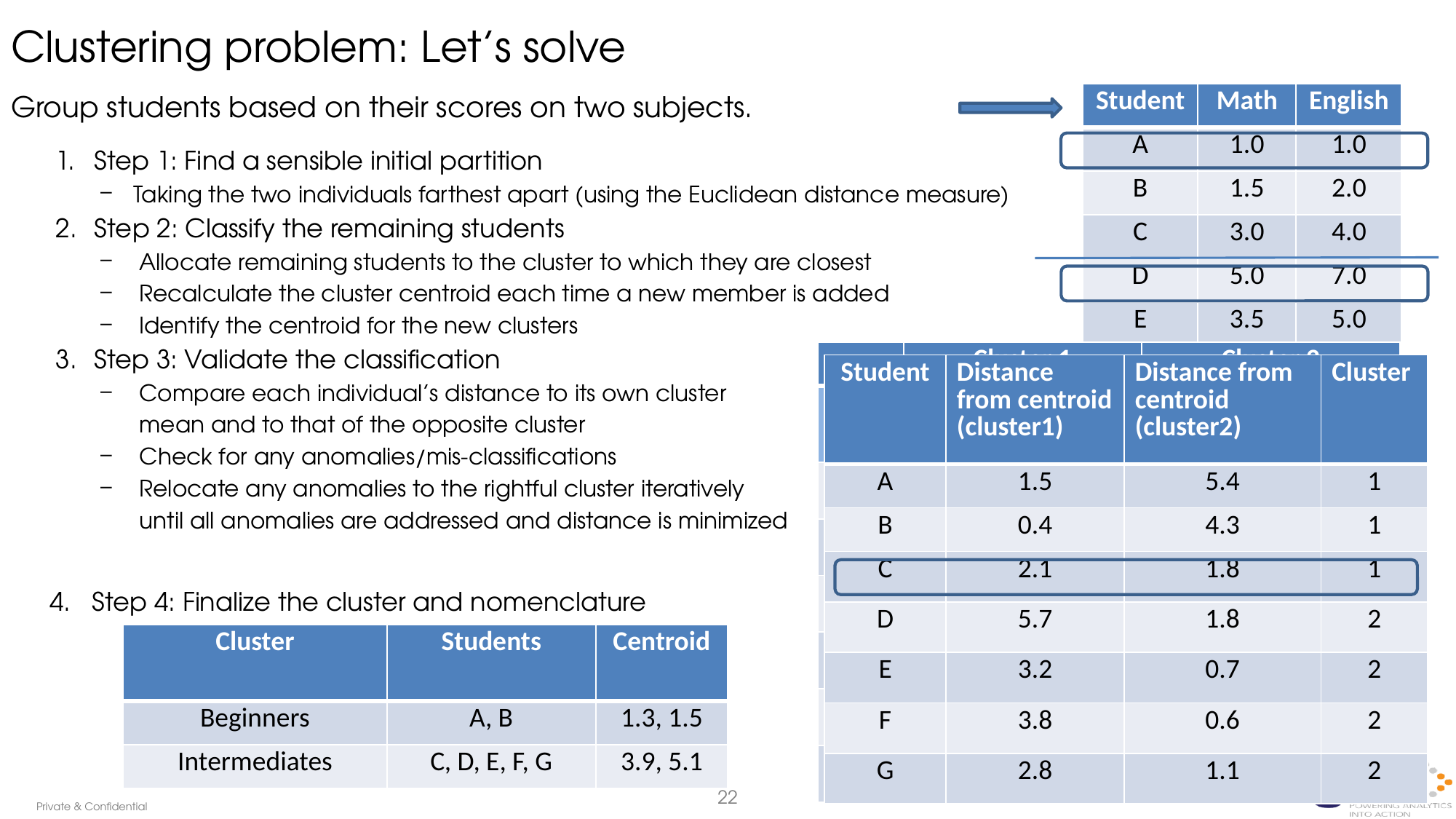

# Clustering problem: Let’s solve
Group students based on their scores on two subjects.

Step 1: Find a sensible initial partition
Taking the two individuals farthest apart (using the Euclidean distance measure)
Step 2: Classify the remaining students
Allocate remaining students to the cluster to which they are closest
Recalculate the cluster centroid each time a new member is added
Identify the centroid for the new clusters
Step 3: Validate the classification
Compare each individual’s distance to its own cluster
mean and to that of the opposite cluster
Check for any anomalies/mis-classifications
Relocate any anomalies to the rightful cluster iteratively
until all anomalies are addressed and distance is minimized

4.   Step 4: Finalize the cluster and nomenclature

| Student | Math | English |
| --- | --- | --- |
| A | 1.0 | 1.0 |
| B | 1.5 | 2.0 |
| C | 3.0 | 4.0 |
| D | 5.0 | 7.0 |
| E | 3.5 | 5.0 |
| F | 4.5 | 5.0 |
| G | 3.5 | 4.5 |

|  | Cluster 1 |  | Cluster 2 |  |
| --- | --- | --- | --- | --- |
| Step | Student | Centroid | Student | Centroid |
| 1 | A | 1.0, 1.0 | D | 5.0, 7.0 |
| 2 | A, B | 1.2, 1.5 | D | 5.0, 7.0 |
| 3 | A, B, C | 1.8, 2.3 | D | 5.0, 7.0 |
| 4 | A, B, C | 1.8, 2.3 | D, E | 4.2, 6.0 |
| 5 | A, B, C | 1.8, 2.3 | D, E, F | 4.3, 5.7 |
| 6 | A, B, C | 1.8, 2.3 | D, E, F, G | 4.1, 5.4 |
| Student | Distance from centroid (cluster1) | Distance from centroid (cluster2) | Cluster |
| --- | --- | --- | --- |
| A | 1.5 | 5.4 | 1 |
| B | 0.4 | 4.3 | 1 |
| C | 2.1 | 1.8 | 1 |
| D | 5.7 | 1.8 | 2 |
| E | 3.2 | 0.7 | 2 |
| F | 3.8 | 0.6 | 2 |
| G | 2.8 | 1.1 | 2 |

| Cluster | Students | Centroid |
| --- | --- | --- |
| Beginners | A, B | 1.3, 1.5 |
| Intermediates | C, D, E, F, G | 3.9, 5.1 |